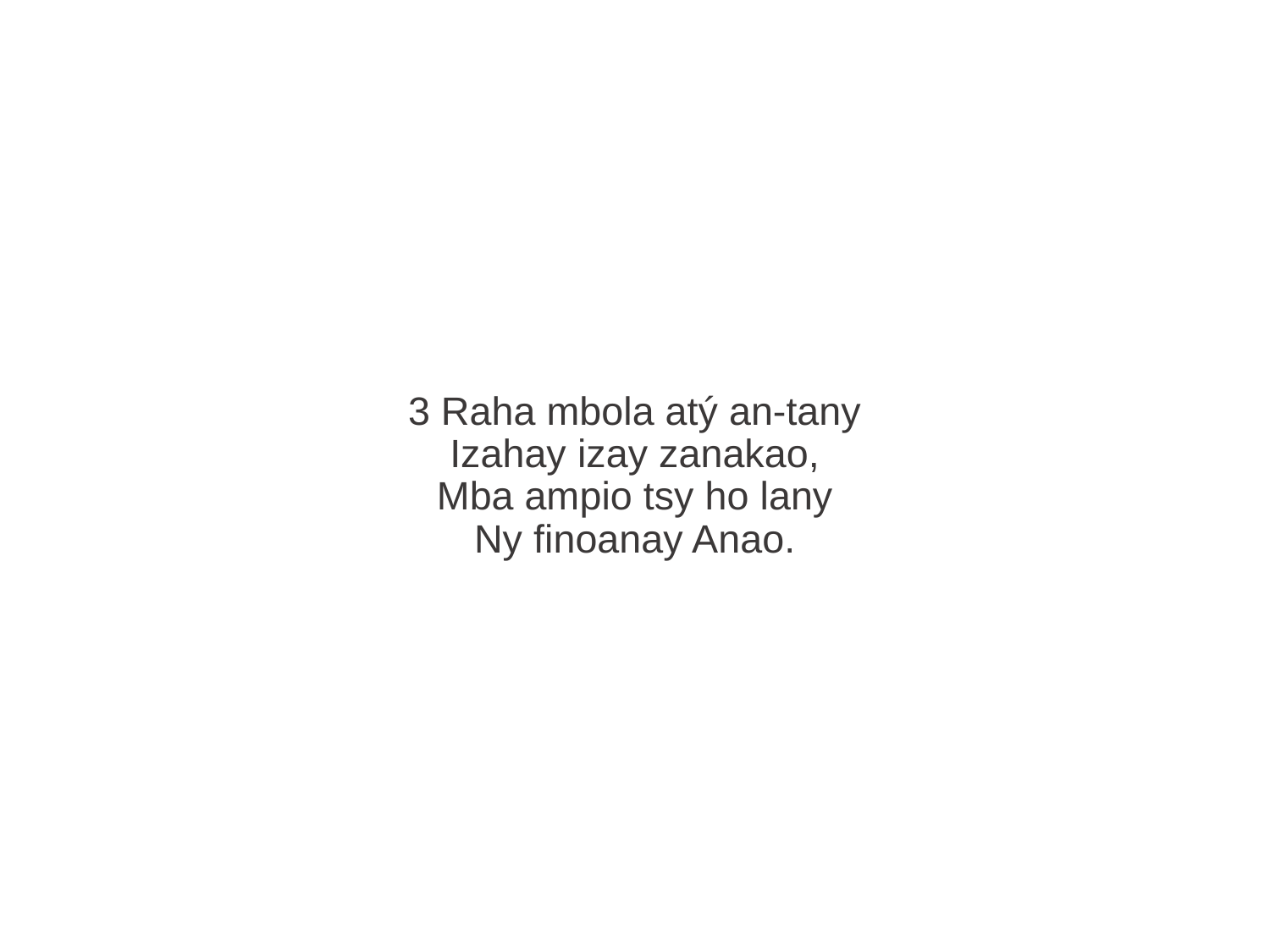

3 Raha mbola atý an-tany
Izahay izay zanakao,
Mba ampio tsy ho lany
Ny finoanay Anao.